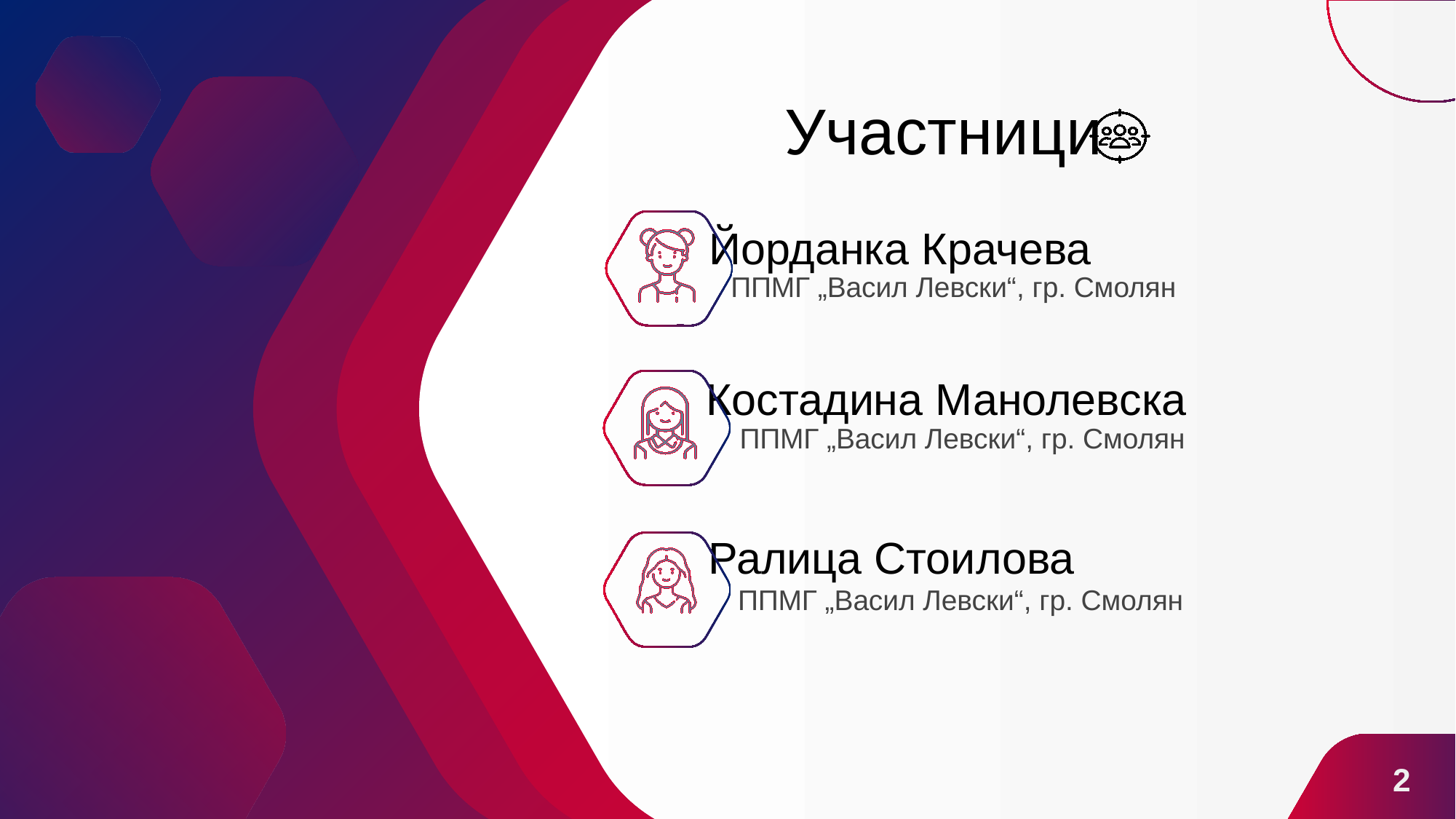

# Участници

Йорданка Крачева

ППМГ „Васил Левски“, гр. Смолян
Костадина Манолевска

ППМГ „Васил Левски“, гр. Смолян

Ралица Стоилова

ППМГ „Васил Левски“, гр. Смолян
2